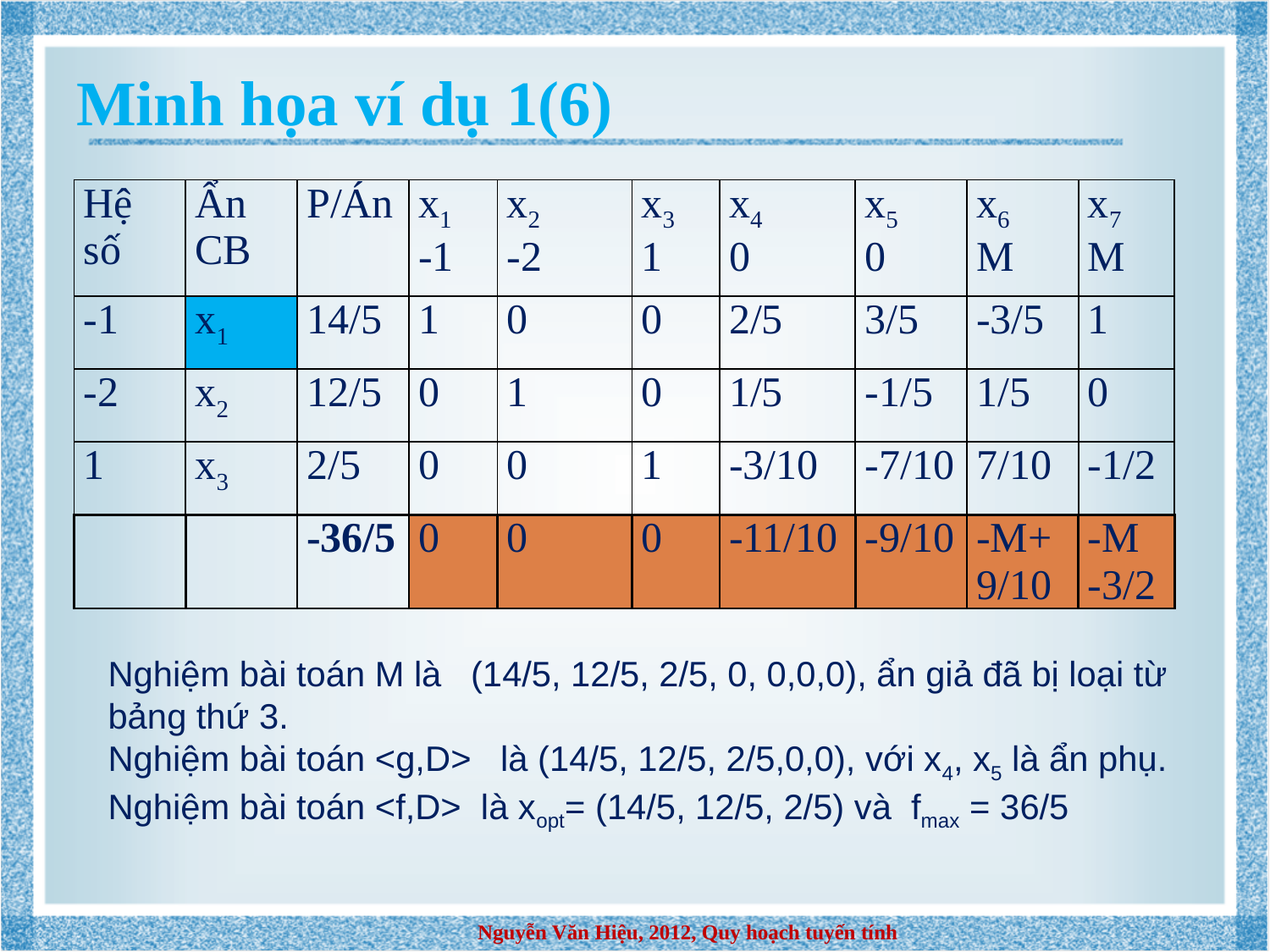

# Minh họa ví dụ 1(6)
| Hệ số | Ẩn CB | P/Án | x1 -1 | x2 -2 | x3 1 | x4 0 | x5 0 | x6 M | x7 M |
| --- | --- | --- | --- | --- | --- | --- | --- | --- | --- |
| -1 | x1 | 14/5 | 1 | 0 | 0 | 2/5 | 3/5 | -3/5 | 1 |
| -2 | x2 | 12/5 | 0 | 1 | 0 | 1/5 | -1/5 | 1/5 | 0 |
| 1 | x3 | 2/5 | 0 | 0 | 1 | -3/10 | -7/10 | 7/10 | -1/2 |
|  |  | -36/5 | 0 | 0 | 0 | -11/10 | -9/10 | -M+ 9/10 | -M -3/2 |
Nghiệm bài toán M là   (14/5, 12/5, 2/5, 0, 0,0,0), ẩn giả đã bị loại từ bảng thứ 3.
Nghiệm bài toán <g,D>   là (14/5, 12/5, 2/5,0,0), với x4, x5 là ẩn phụ.
Nghiệm bài toán <f,D>  là xopt= (14/5, 12/5, 2/5) và  fmax = 36/5

Nguyễn Văn Hiệu, 2012, Quy hoạch tuyến tính